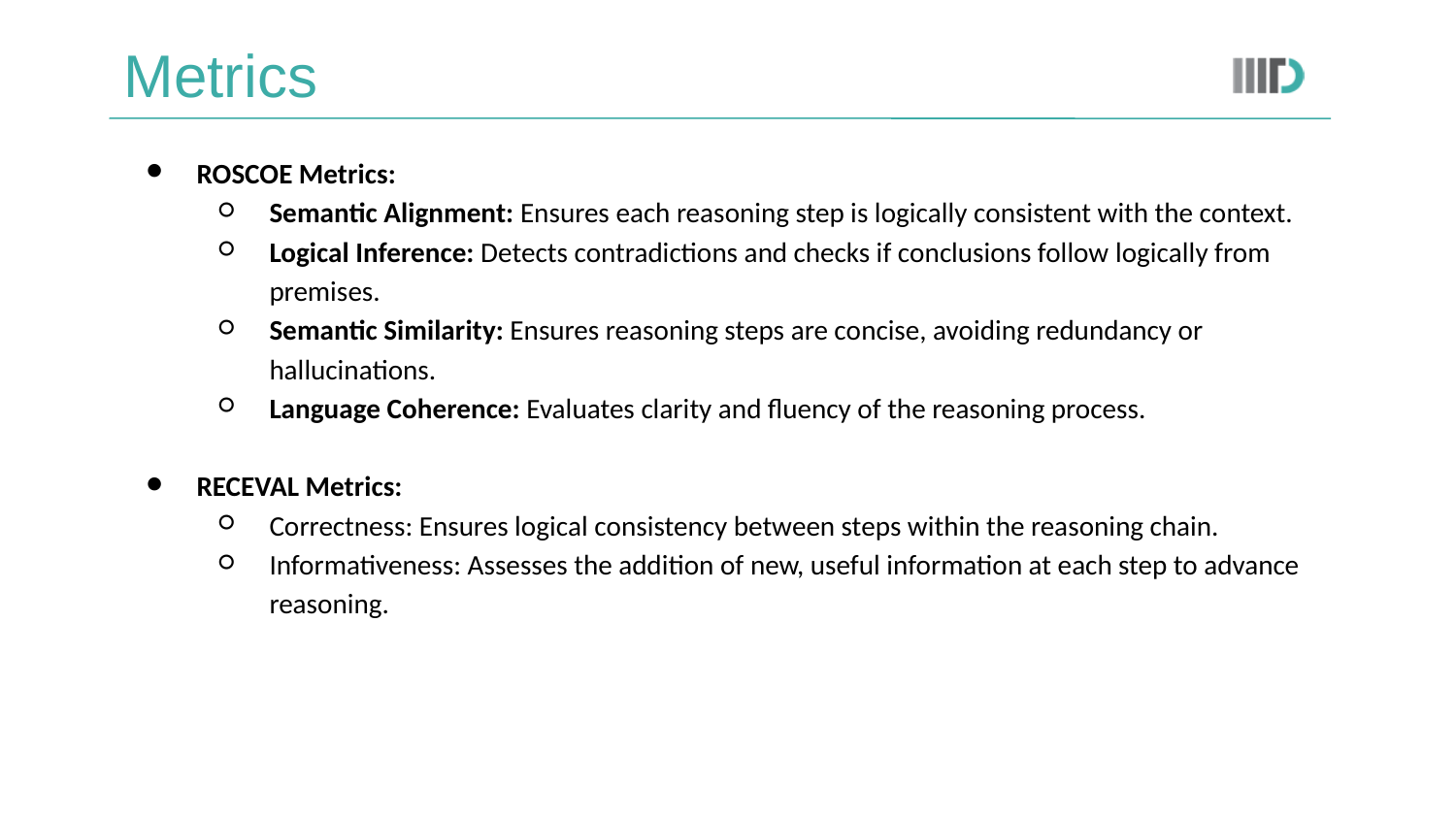

# Metrics
ROSCOE Metrics:
Semantic Alignment: Ensures each reasoning step is logically consistent with the context.
Logical Inference: Detects contradictions and checks if conclusions follow logically from premises.
Semantic Similarity: Ensures reasoning steps are concise, avoiding redundancy or hallucinations.
Language Coherence: Evaluates clarity and fluency of the reasoning process.

RECEVAL Metrics:
Correctness: Ensures logical consistency between steps within the reasoning chain.
Informativeness: Assesses the addition of new, useful information at each step to advance reasoning.